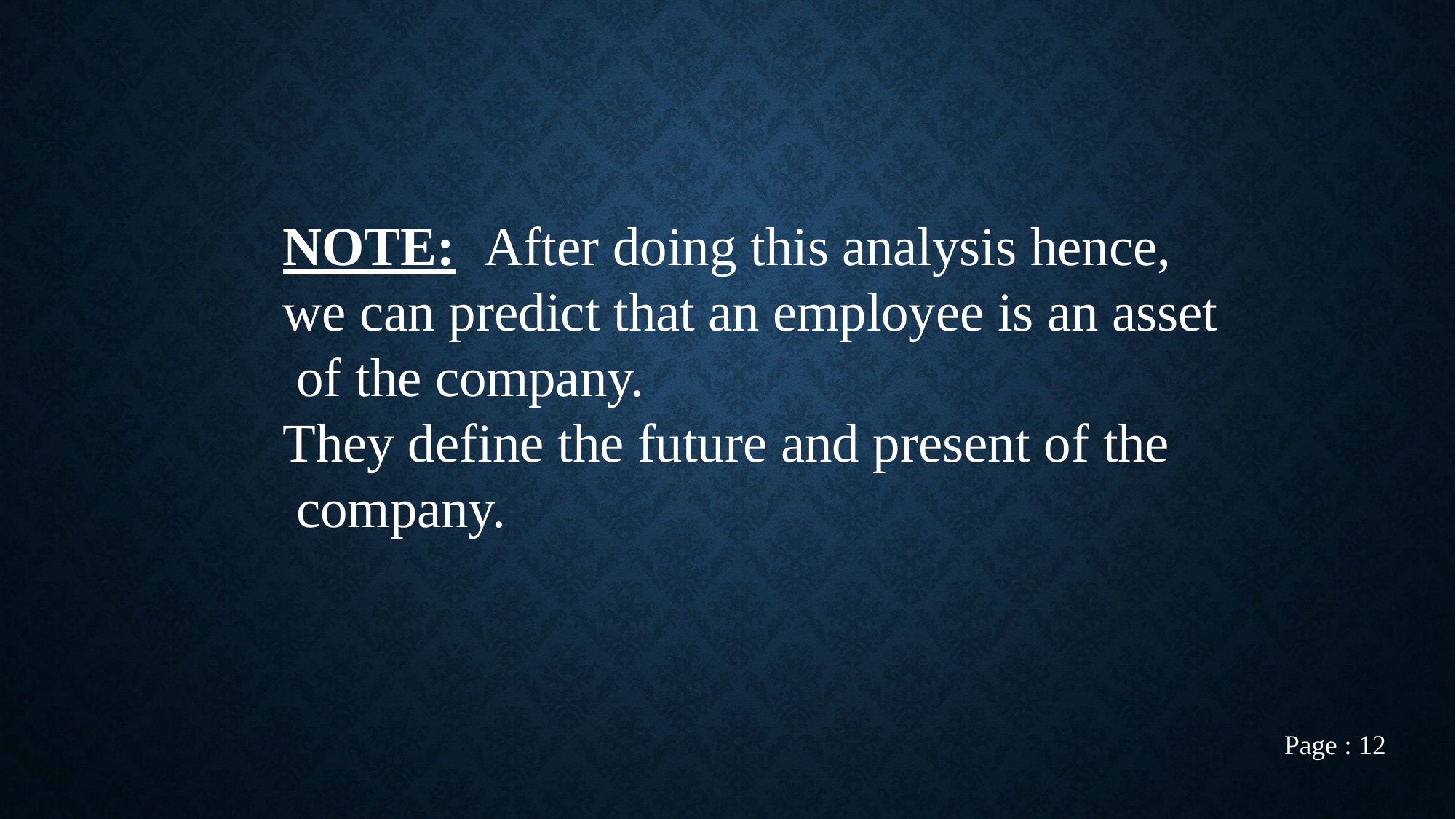

# NOTE:	After doing this analysis hence,  we can predict that an employee is an asset  of the company.
They define the future and present of the  company.
Page : 12